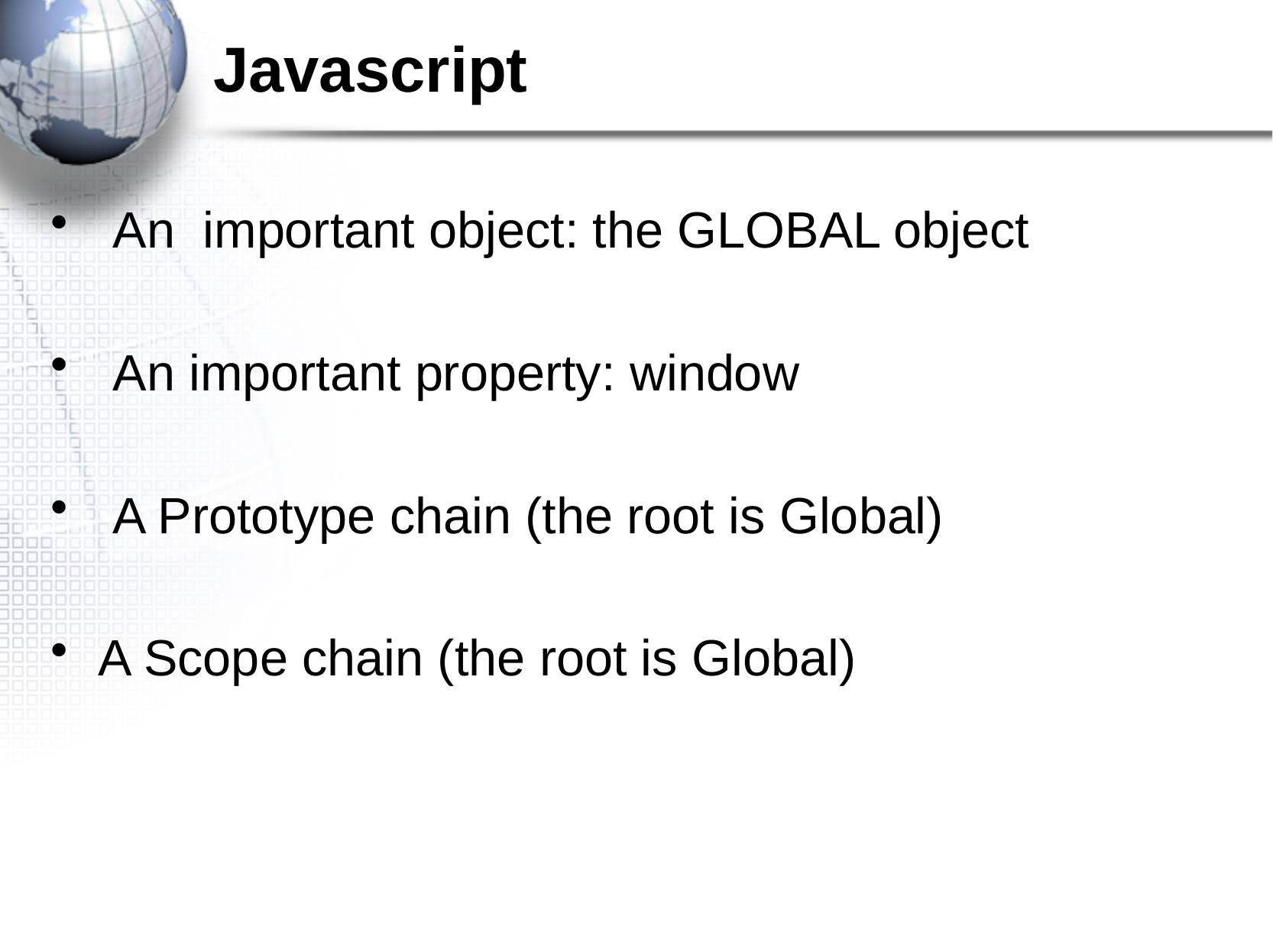

# Javascript
 An  important object: the GLOBAL object

 An important property: window

 A Prototype chain (the root is Global)

A Scope chain (the root is Global)